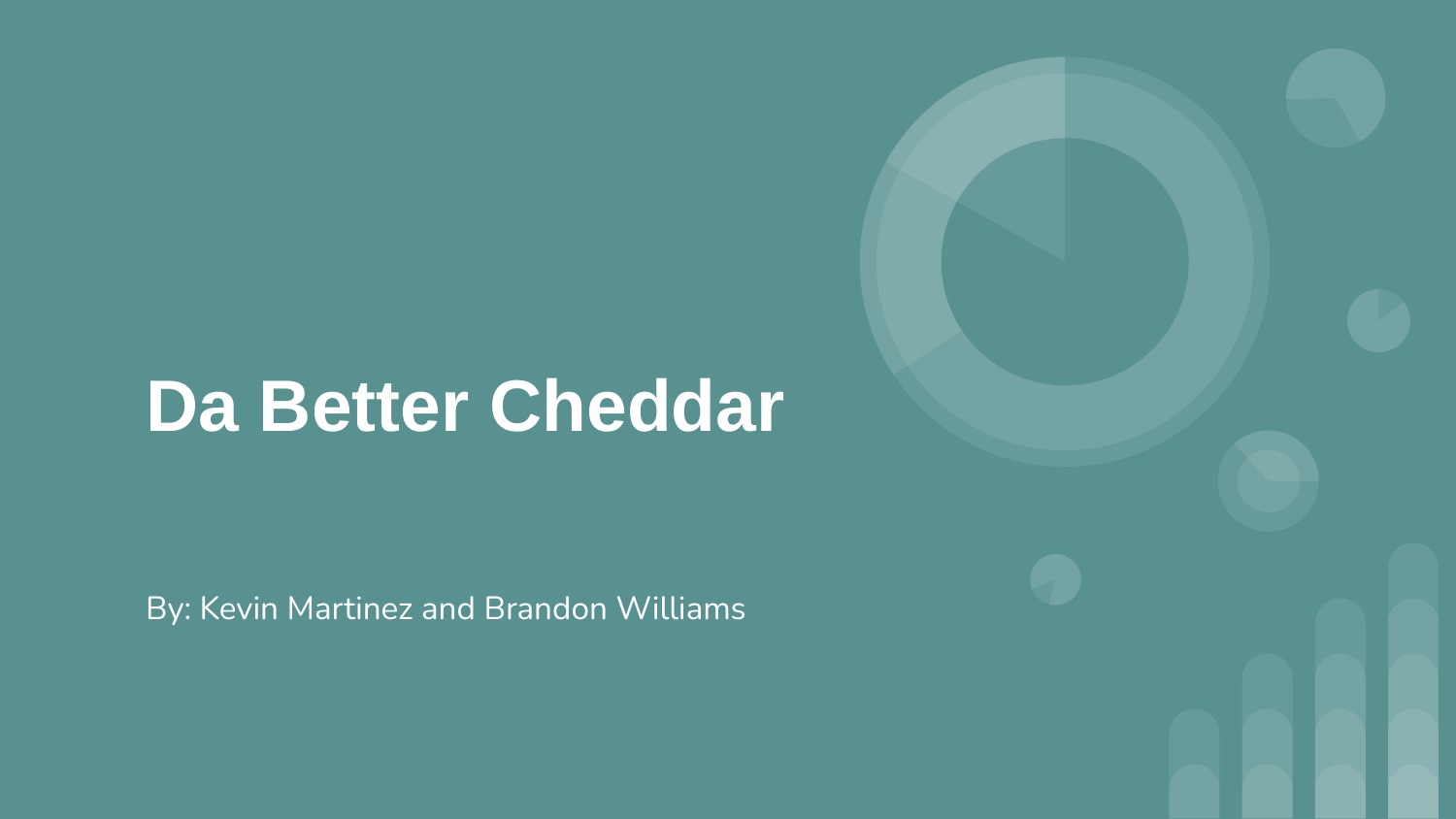

# Da Better Cheddar
By: Kevin Martinez and Brandon Williams